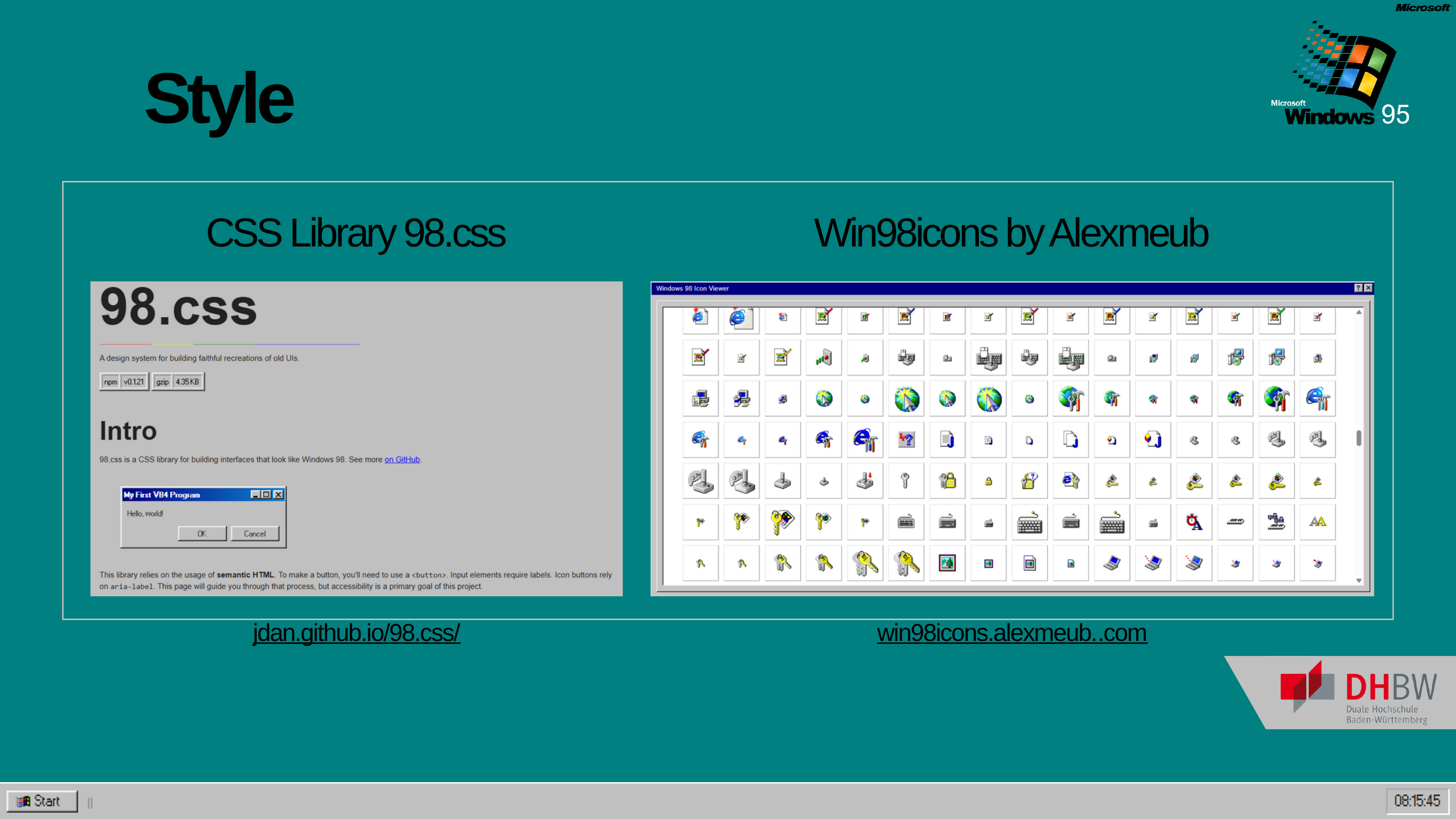

Style

CSS Library 98.css
Win98icons by Alexmeub

jdan.github.io/98.css/
win98icons.alexmeub..com